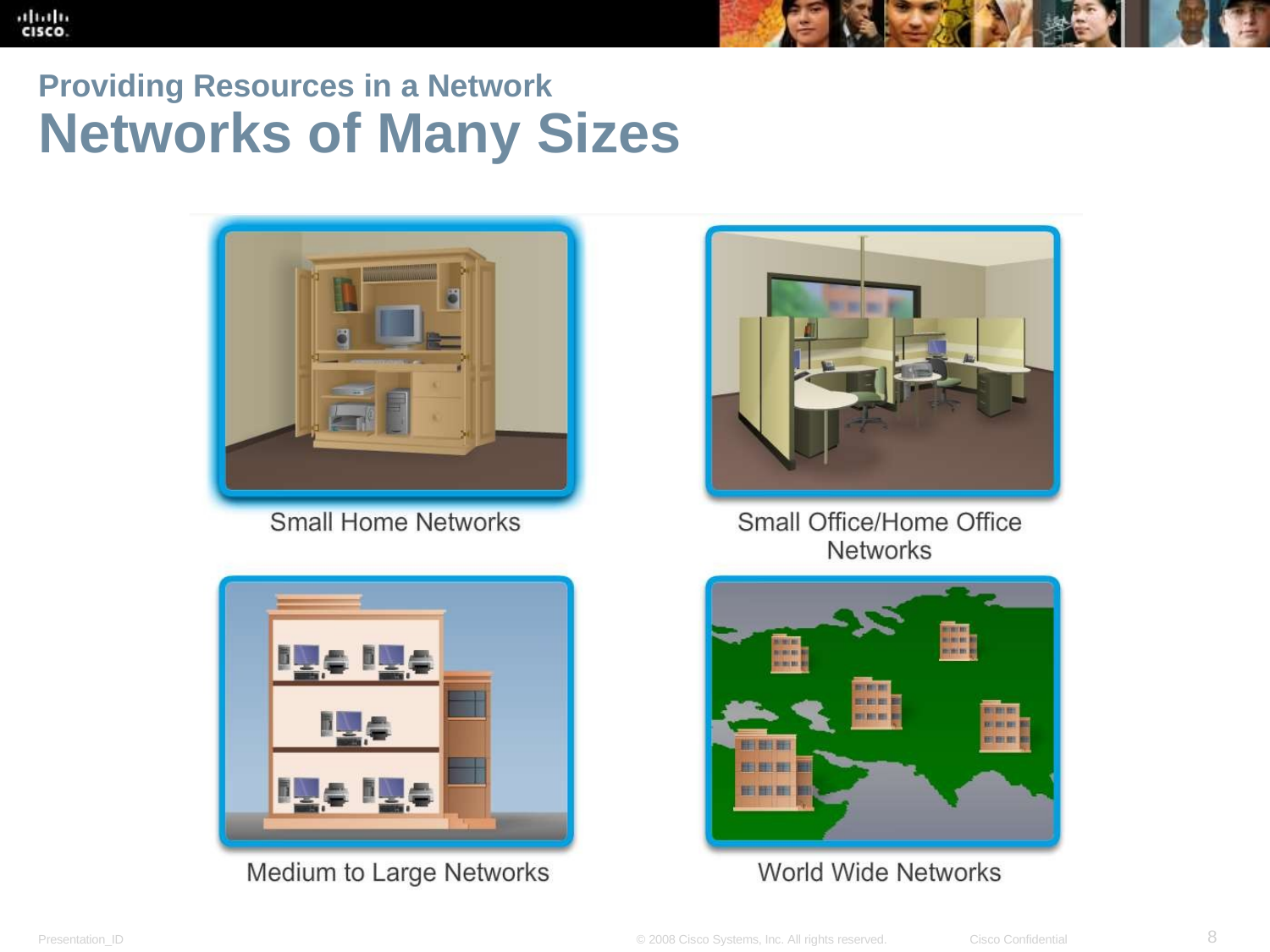

Providing Resources in a Network
Networks of Many Sizes

8
Presentation_ID
© 2008 Cisco Systems, Inc. All rights reserved.
Cisco Confidential